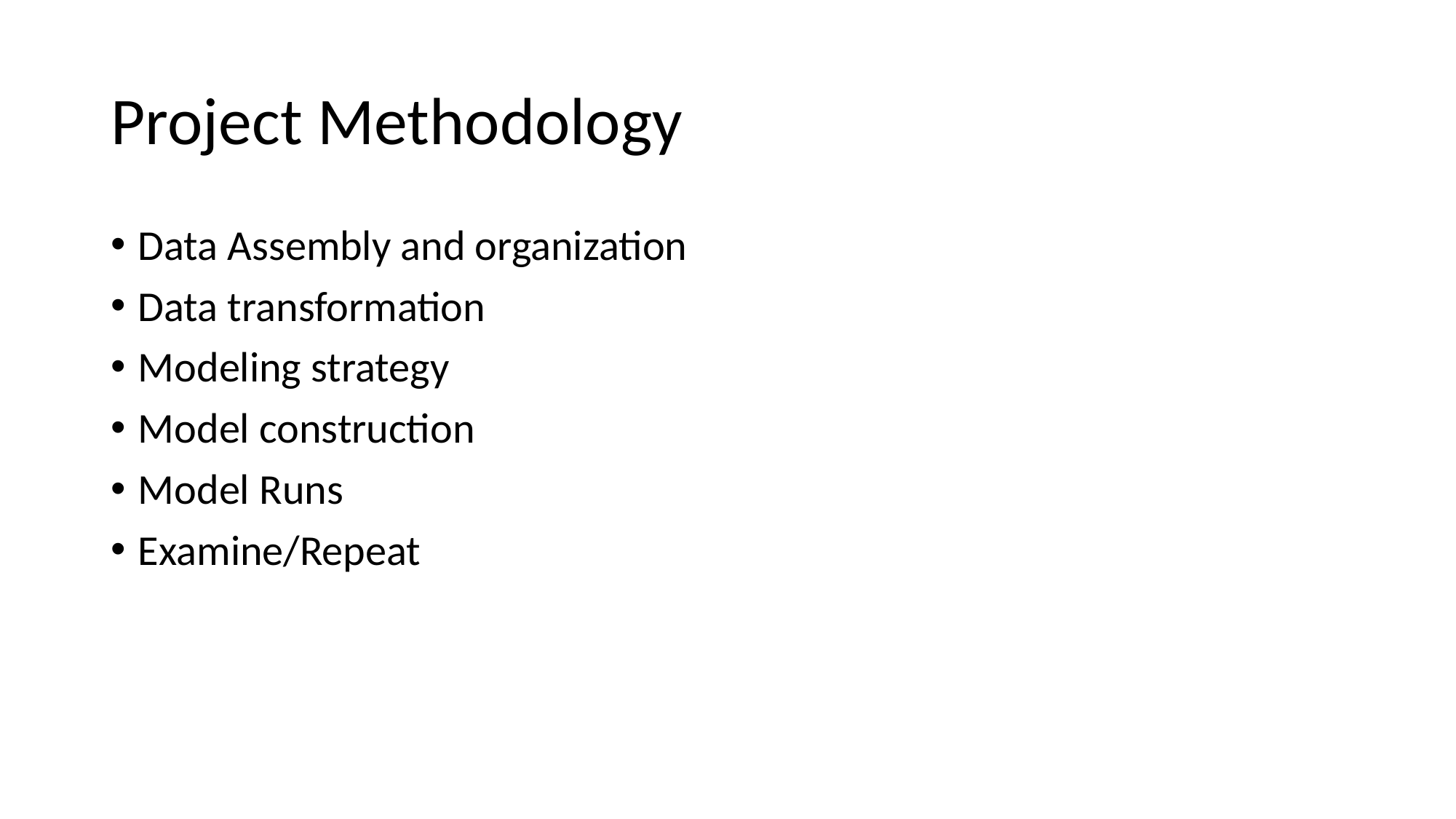

# Project Methodology
Data Assembly and organization
Data transformation
Modeling strategy
Model construction
Model Runs
Examine/Repeat